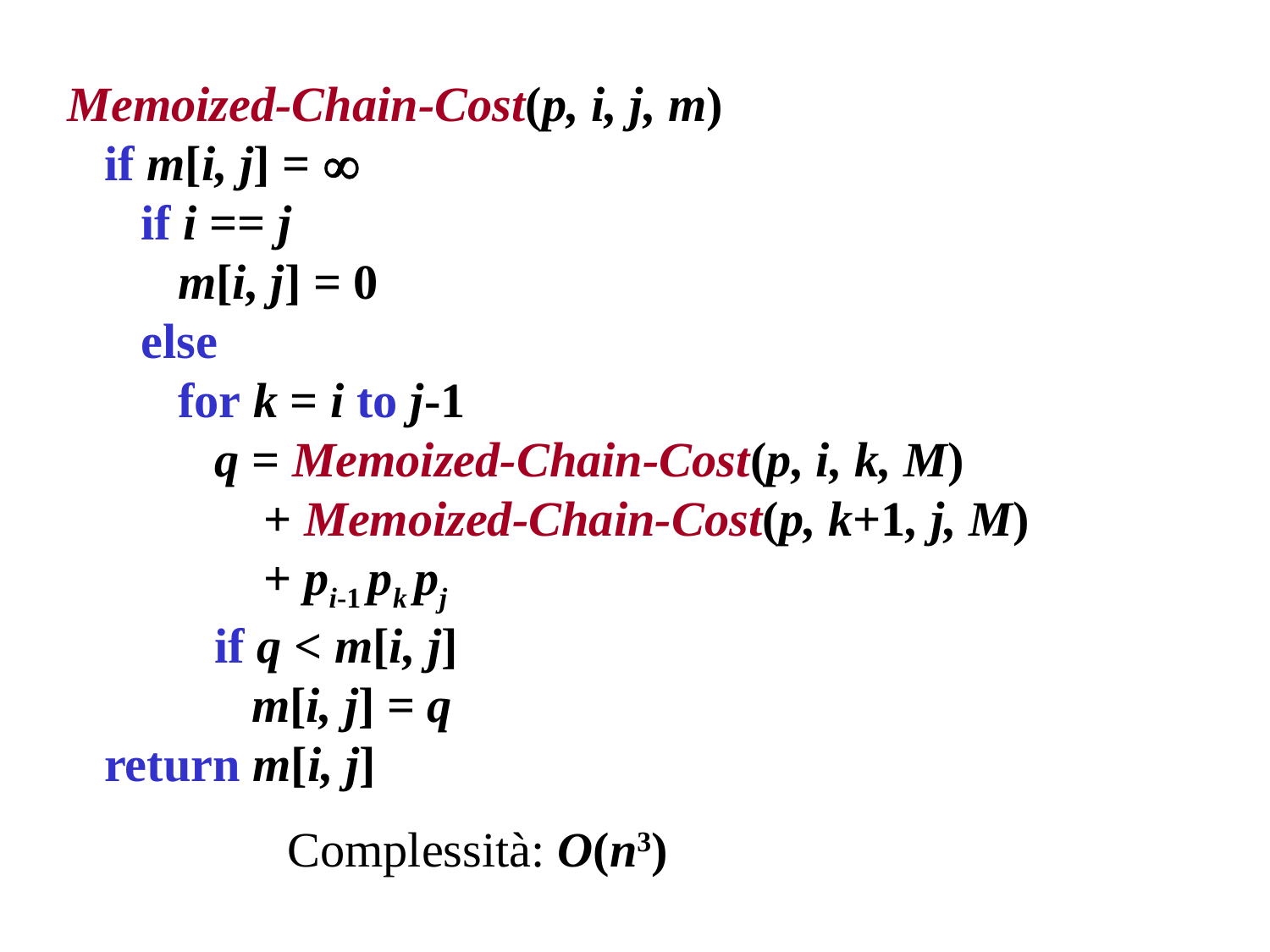

Memoized-Chain-Cost(p, i, j, m)
   if m[i, j] = ∞
      if i == j
         m[i, j] = 0
      else
         for k = i to j-1
            q = Memoized-Chain-Cost(p, i, k, M)
                + Memoized-Chain-Cost(p, k+1, j, M)
                + pi-1 pk pj
            if q < m[i, j]
               m[i, j] = q
   return m[i, j]
Complessità: O(n3)